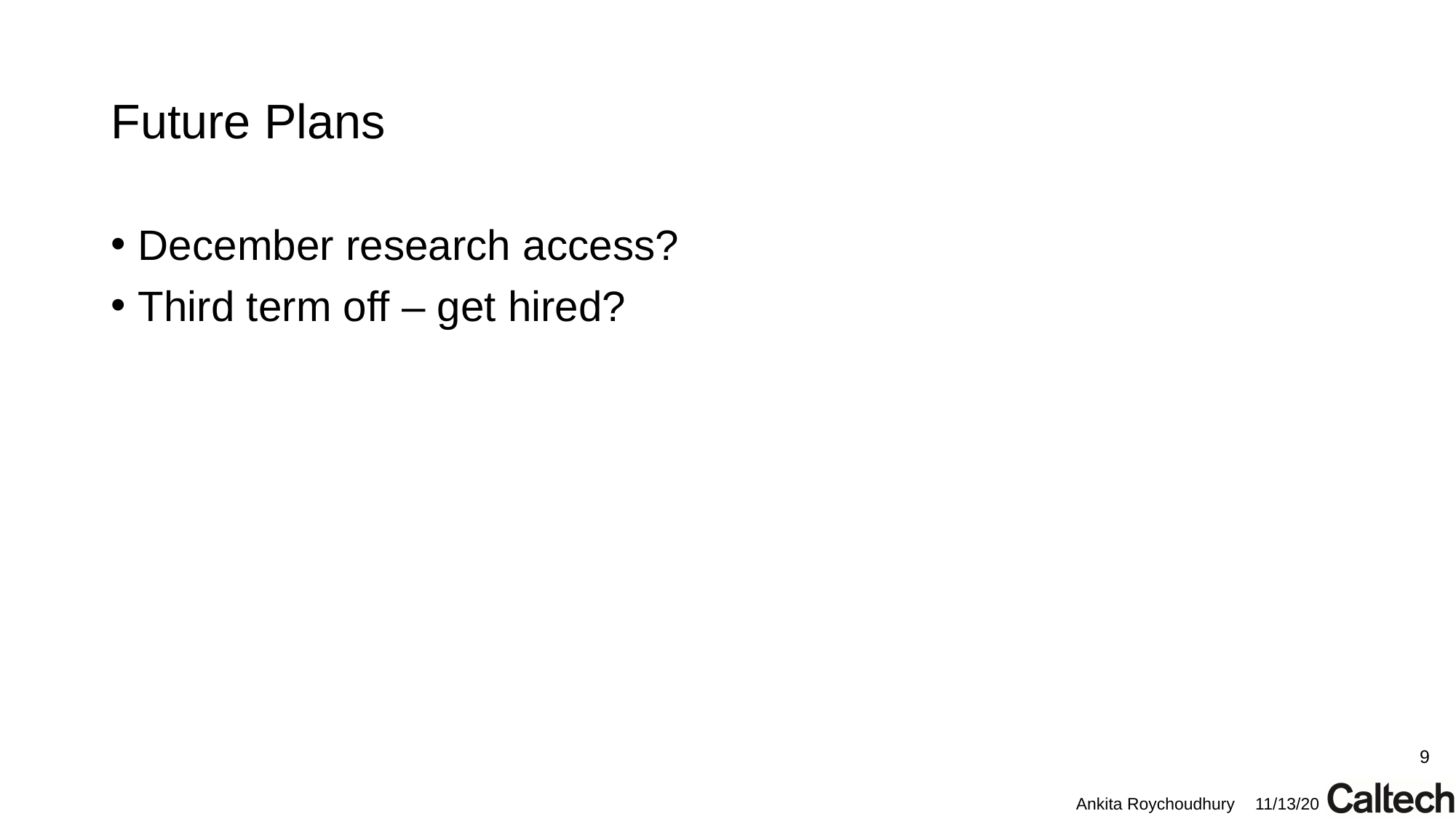

# Future Plans
December research access?
Third term off – get hired?

9
Ankita Roychoudhury
11/13/20